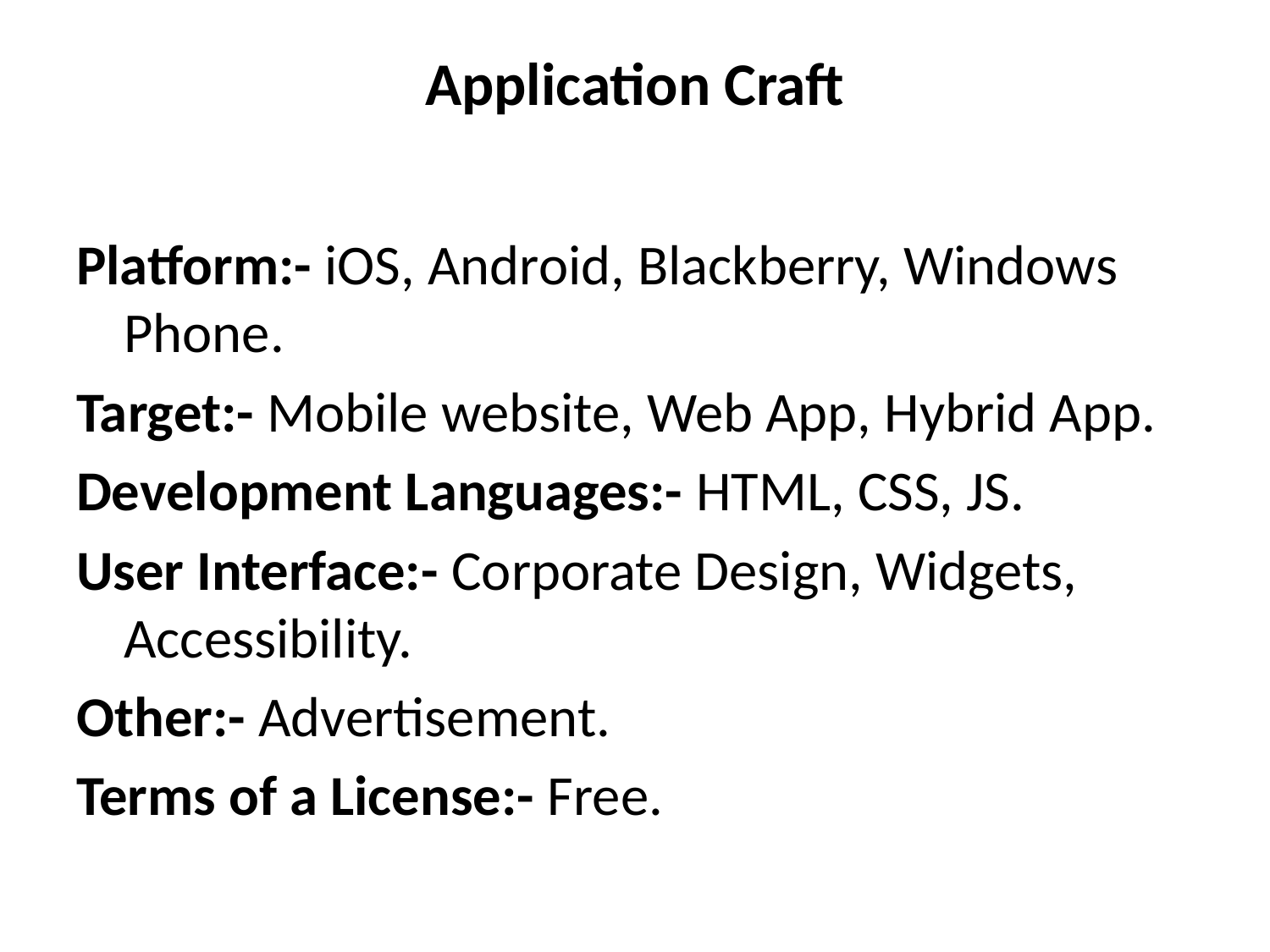

# Application Craft
Platform:- iOS, Android, Blackberry, Windows Phone.
Target:- Mobile website, Web App, Hybrid App.
Development Languages:- HTML, CSS, JS.
User Interface:- Corporate Design, Widgets, Accessibility.
Other:- Advertisement.
Terms of a License:- Free.